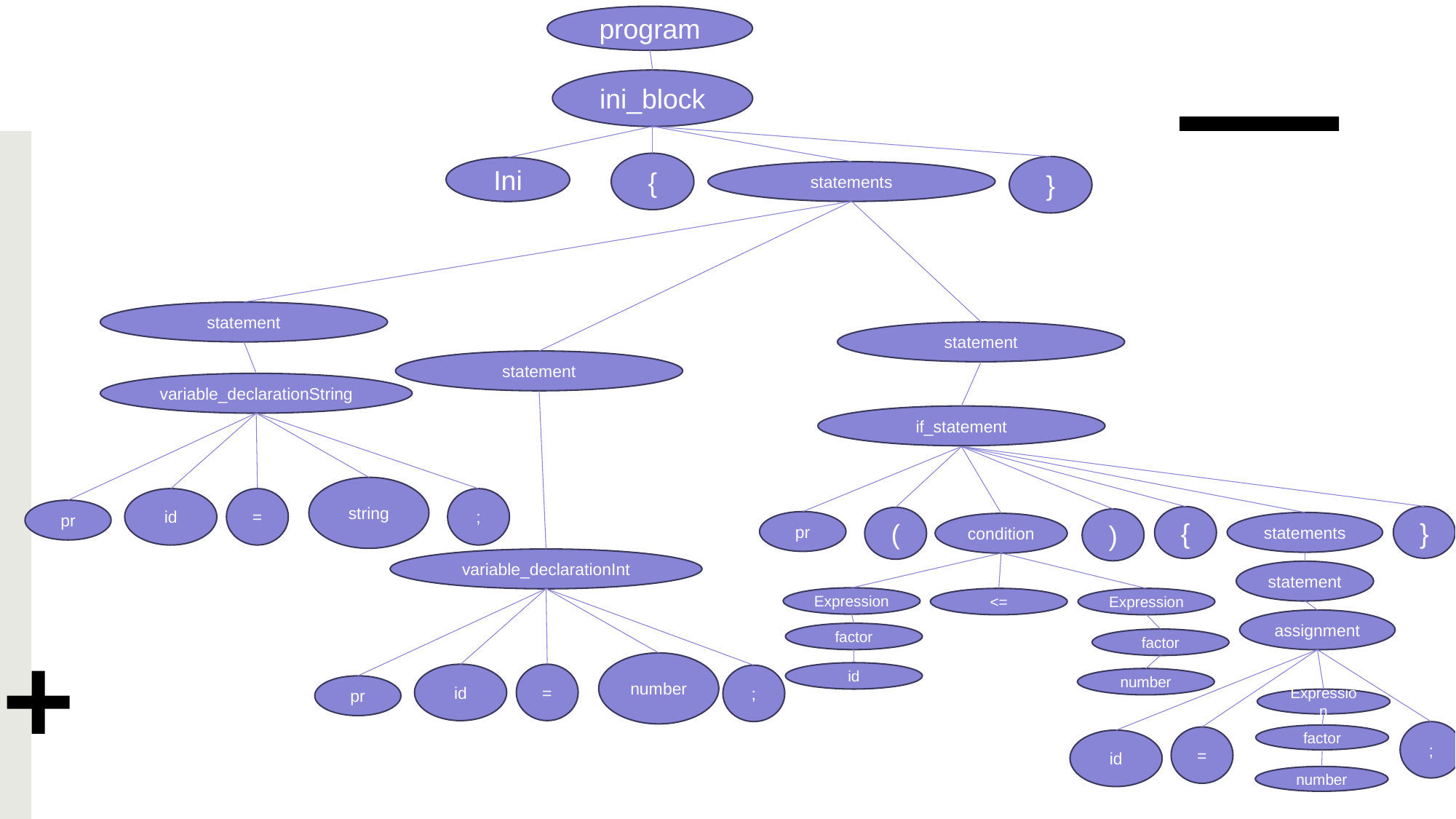

program
ini_block
{
}
Ini
statements
statement
statement
statement
variable_declarationString
if_statement
string
id
=
;
pr
}
{
(
)
pr
statements
condition
variable_declarationInt
statement
Expression
<=
Expression
assignment
factor
factor
number
id
id
=
;
number
pr
Expression
;
factor
=
id
number